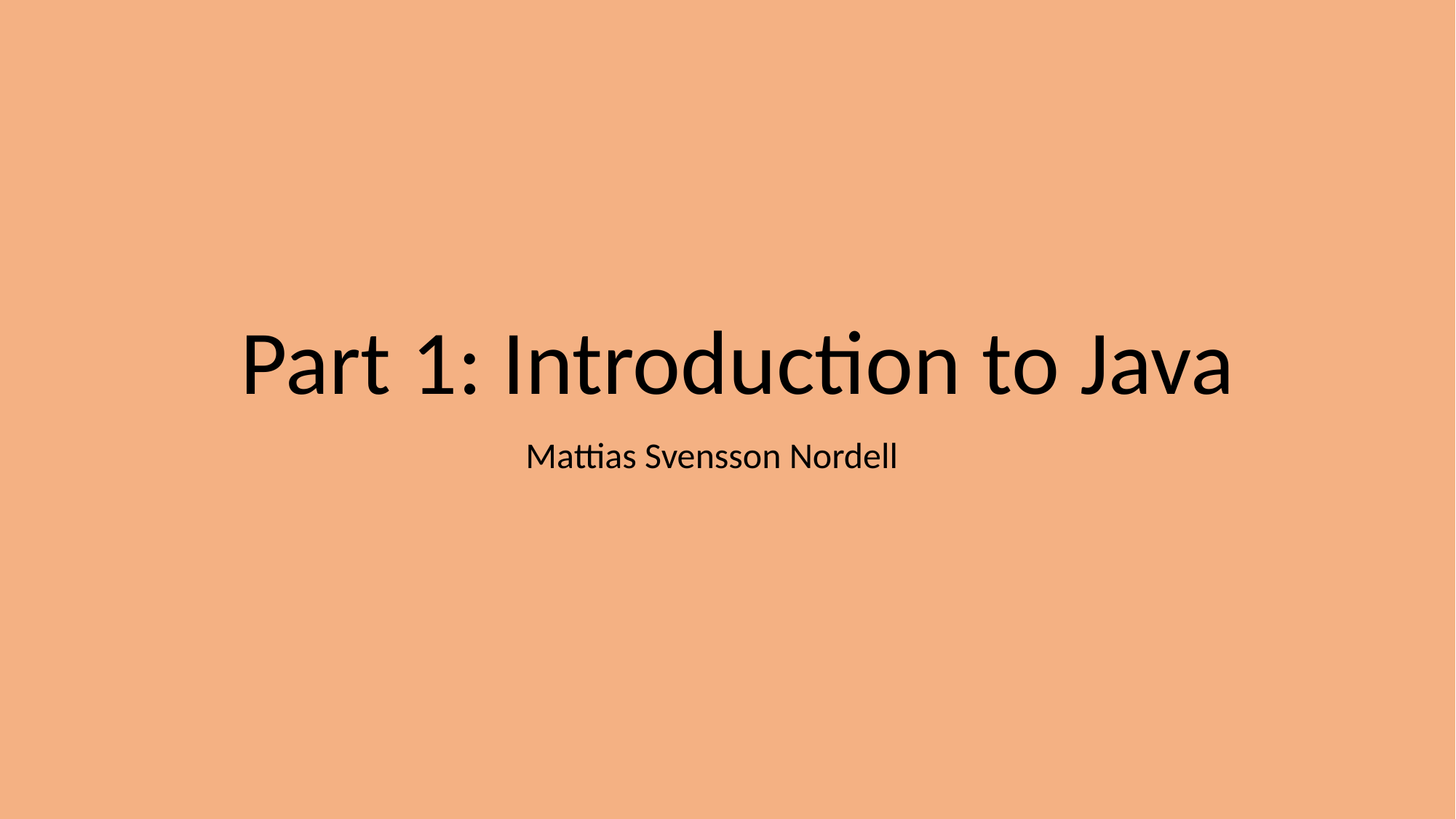

# Part 1: Introduction to Java
Mattias Svensson Nordell